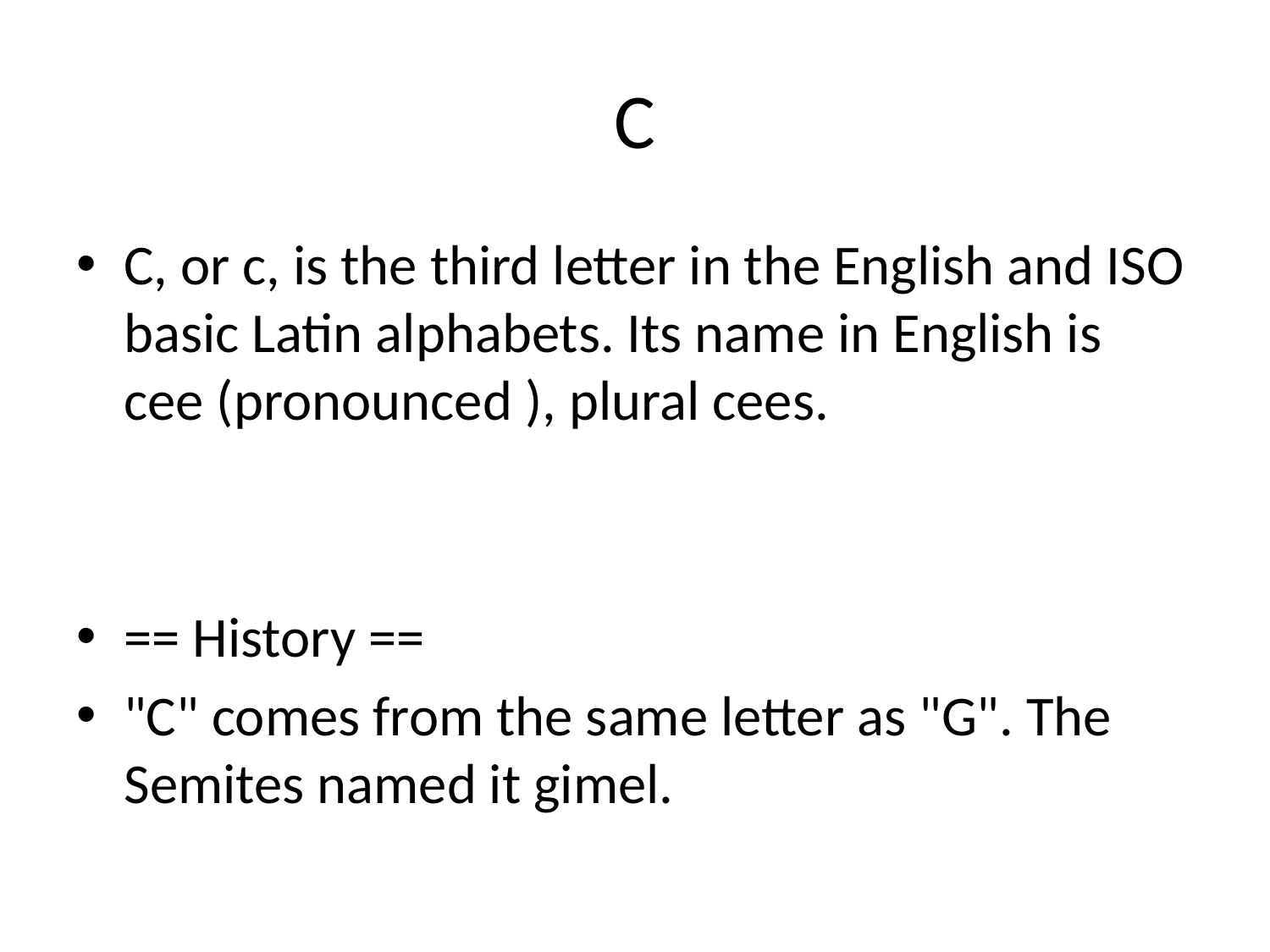

# C
C, or c, is the third letter in the English and ISO basic Latin alphabets. Its name in English is cee (pronounced ), plural cees.

== History ==
"C" comes from the same letter as "G". The Semites named it gimel.